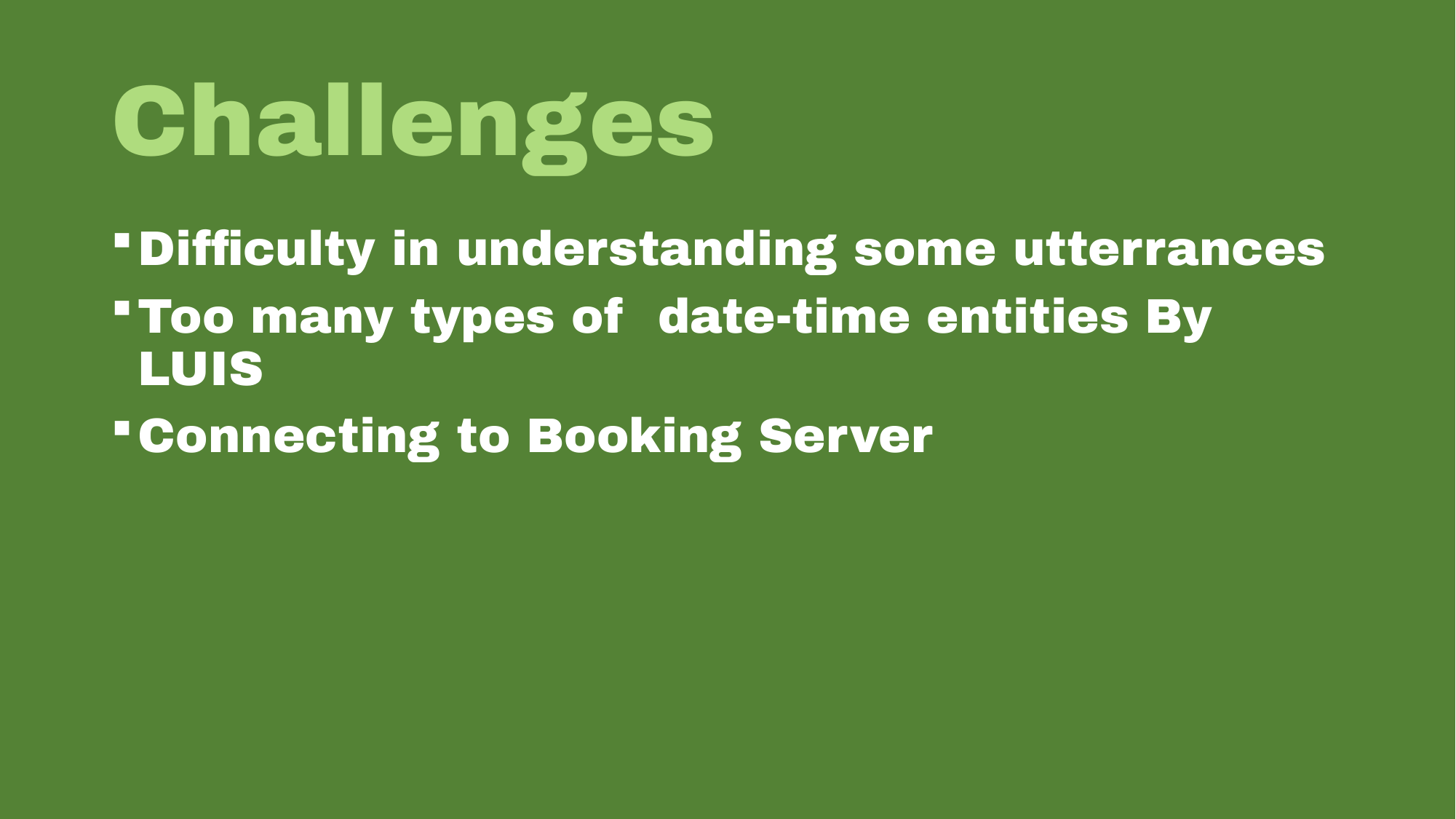

# Challenges
Difficulty in understanding some utterrances
Too many types of  date-time entities By LUIS
Connecting to Booking Server